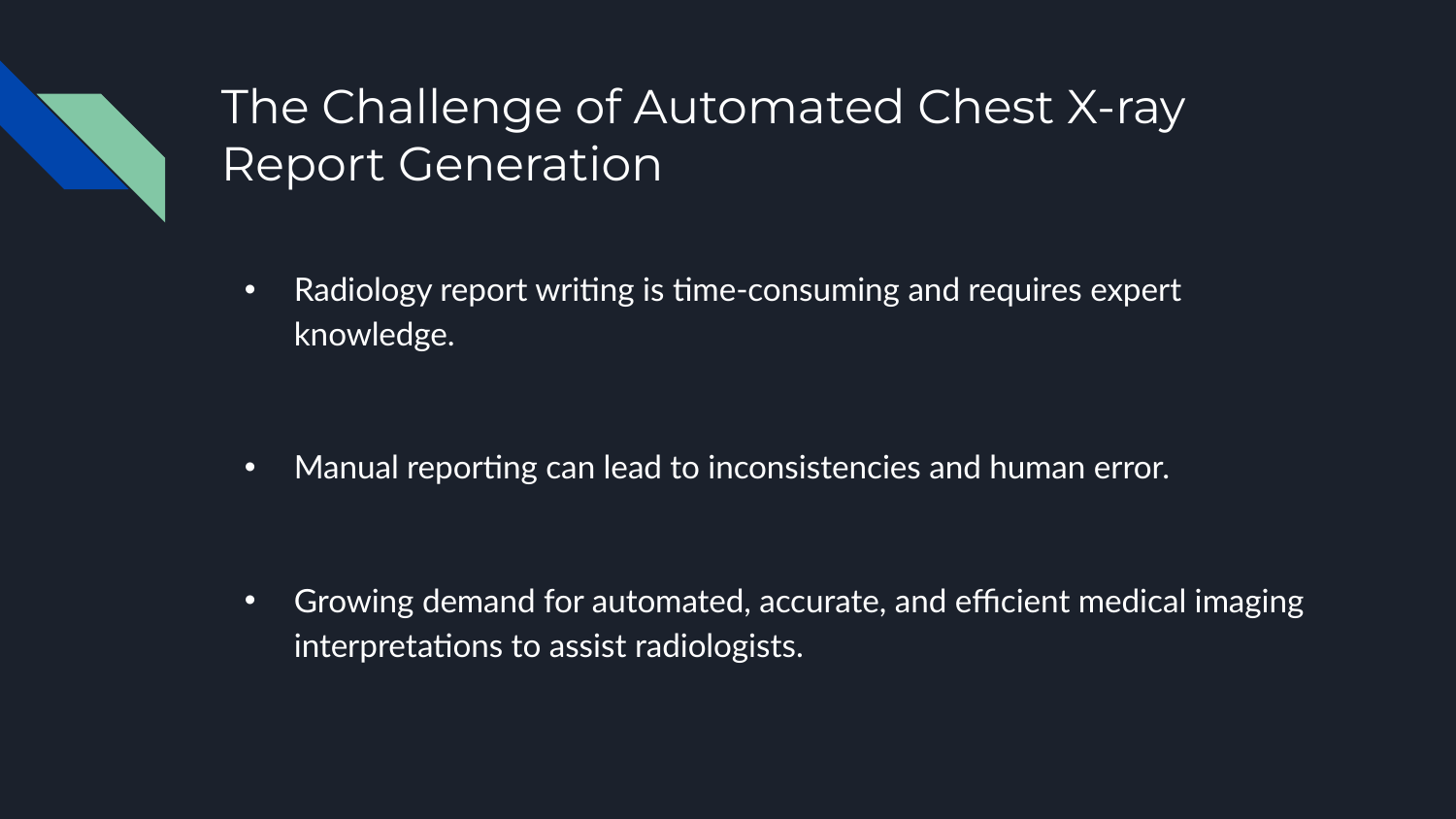

# The Challenge of Automated Chest X-ray Report Generation
Radiology report writing is time-consuming and requires expert knowledge.

Manual reporting can lead to inconsistencies and human error.

Growing demand for automated, accurate, and efficient medical imaging interpretations to assist radiologists.